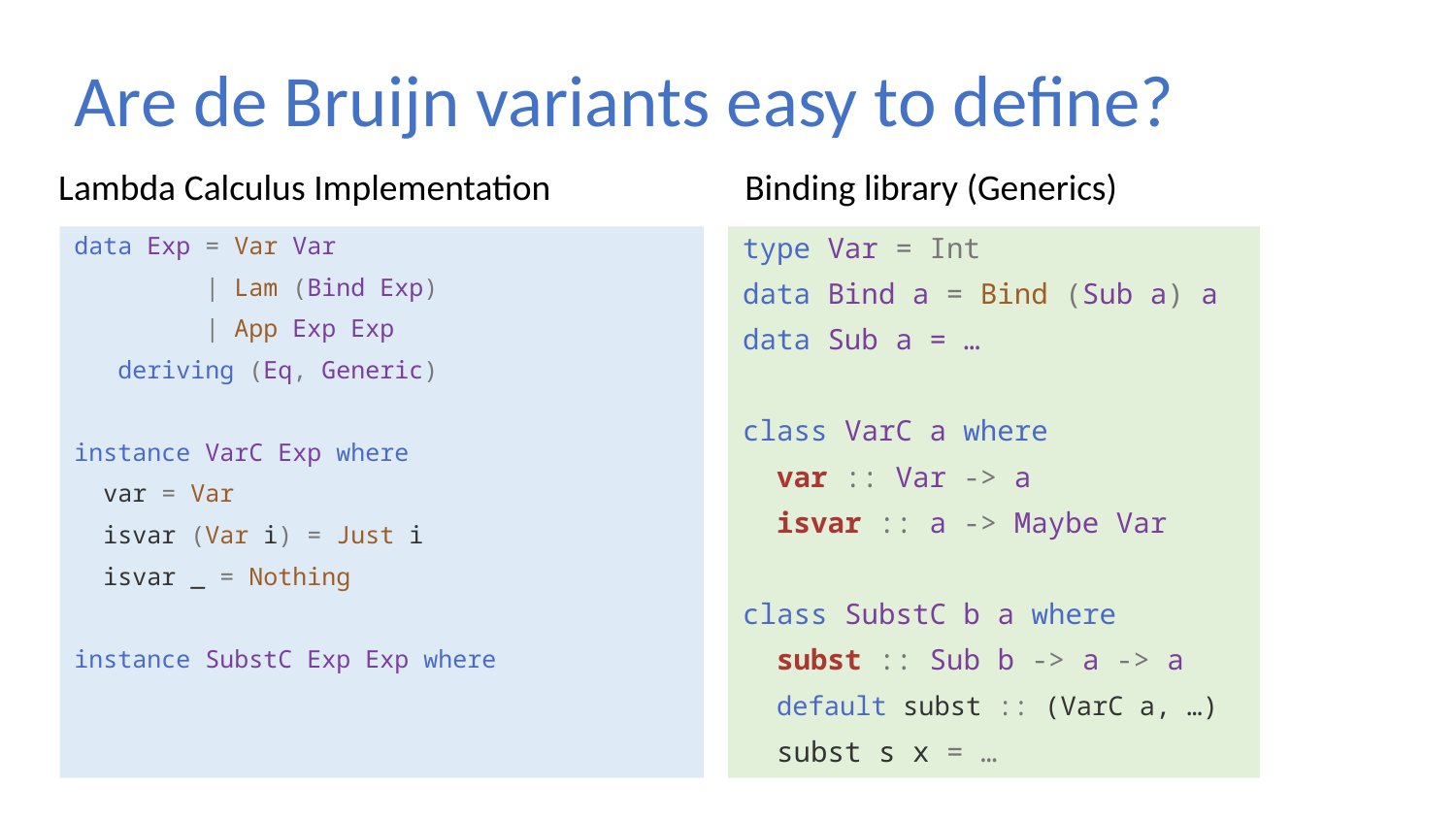

# Are de Bruijn variants easy to define?
Lambda Calculus Implementation
Binding library (Generics)
type Var = Int
data Bind a = Bind (Sub a) a
data Sub a = …

class VarC a where
  var :: Var -> a
  isvar :: a -> Maybe Var

class SubstC b a where
  subst :: Sub b -> a -> a
  default subst :: (VarC a, …)
  subst s x = …

data Exp = Var Var
         | Lam (Bind Exp)
         | App Exp Exp
   deriving (Eq, Generic)

instance VarC Exp where
  var = Var
  isvar (Var i) = Just i
  isvar _ = Nothing

instance SubstC Exp Exp where